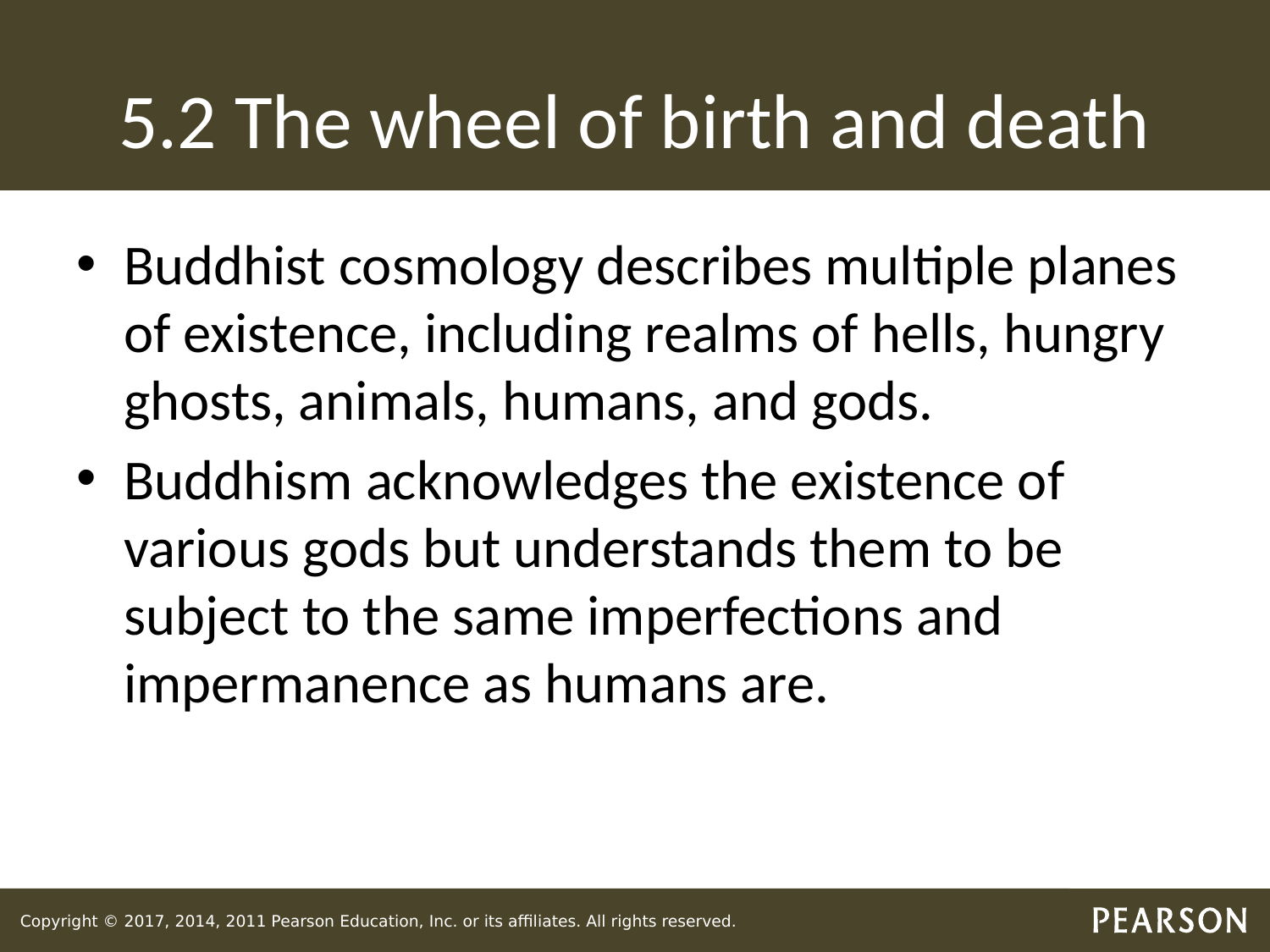

# 5.2 The wheel of birth and death
Buddhist cosmology describes multiple planes of existence, including realms of hells, hungry ghosts, animals, humans, and gods.
Buddhism acknowledges the existence of various gods but understands them to be subject to the same imperfections and impermanence as humans are.